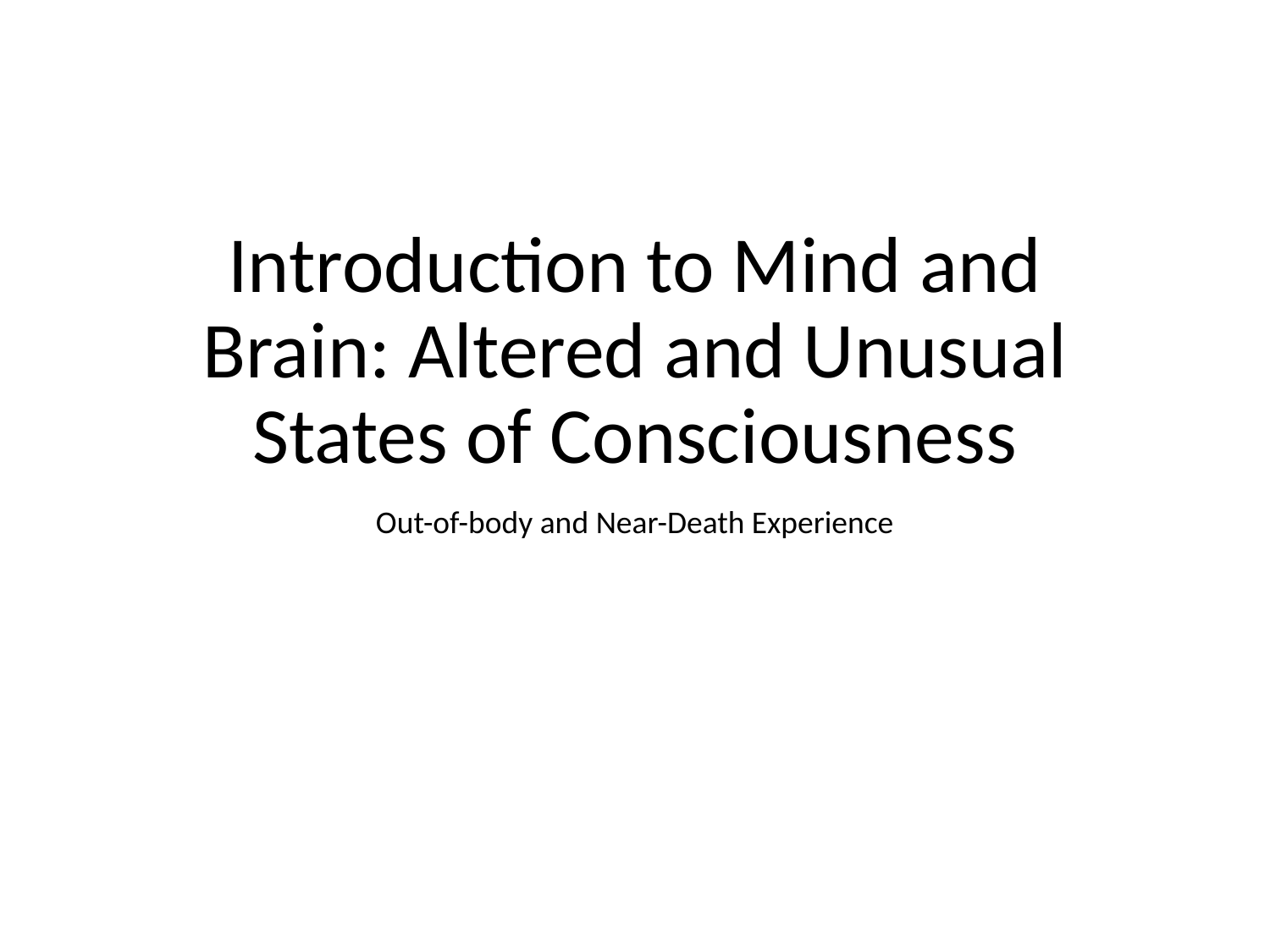

# Introduction to Mind and Brain: Altered and Unusual States of Consciousness
Out-of-body and Near-Death Experience